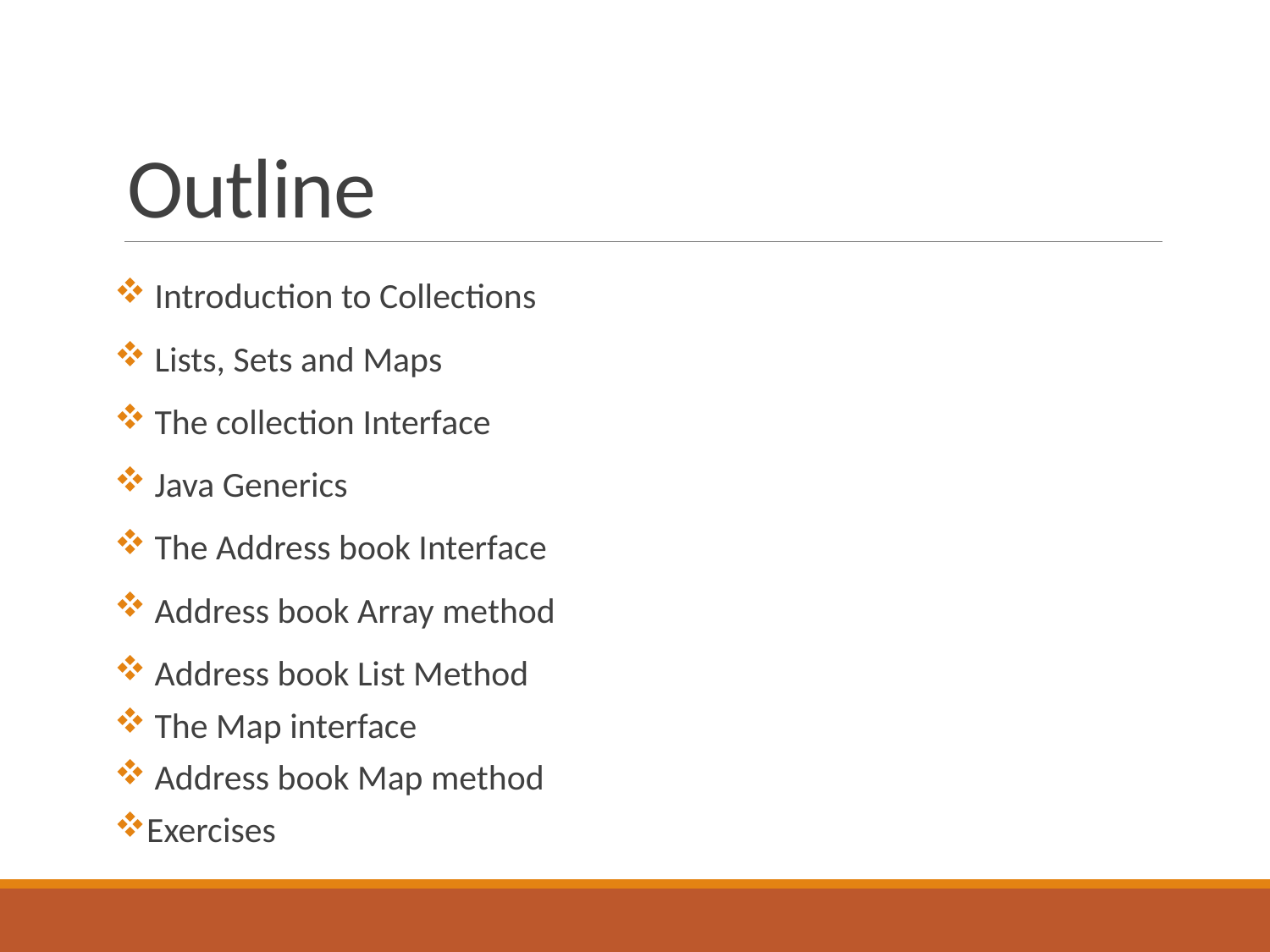

# Outline
 Introduction to Collections
 Lists, Sets and Maps
 The collection Interface
 Java Generics
 The Address book Interface
 Address book Array method
 Address book List Method
 The Map interface
 Address book Map method
Exercises